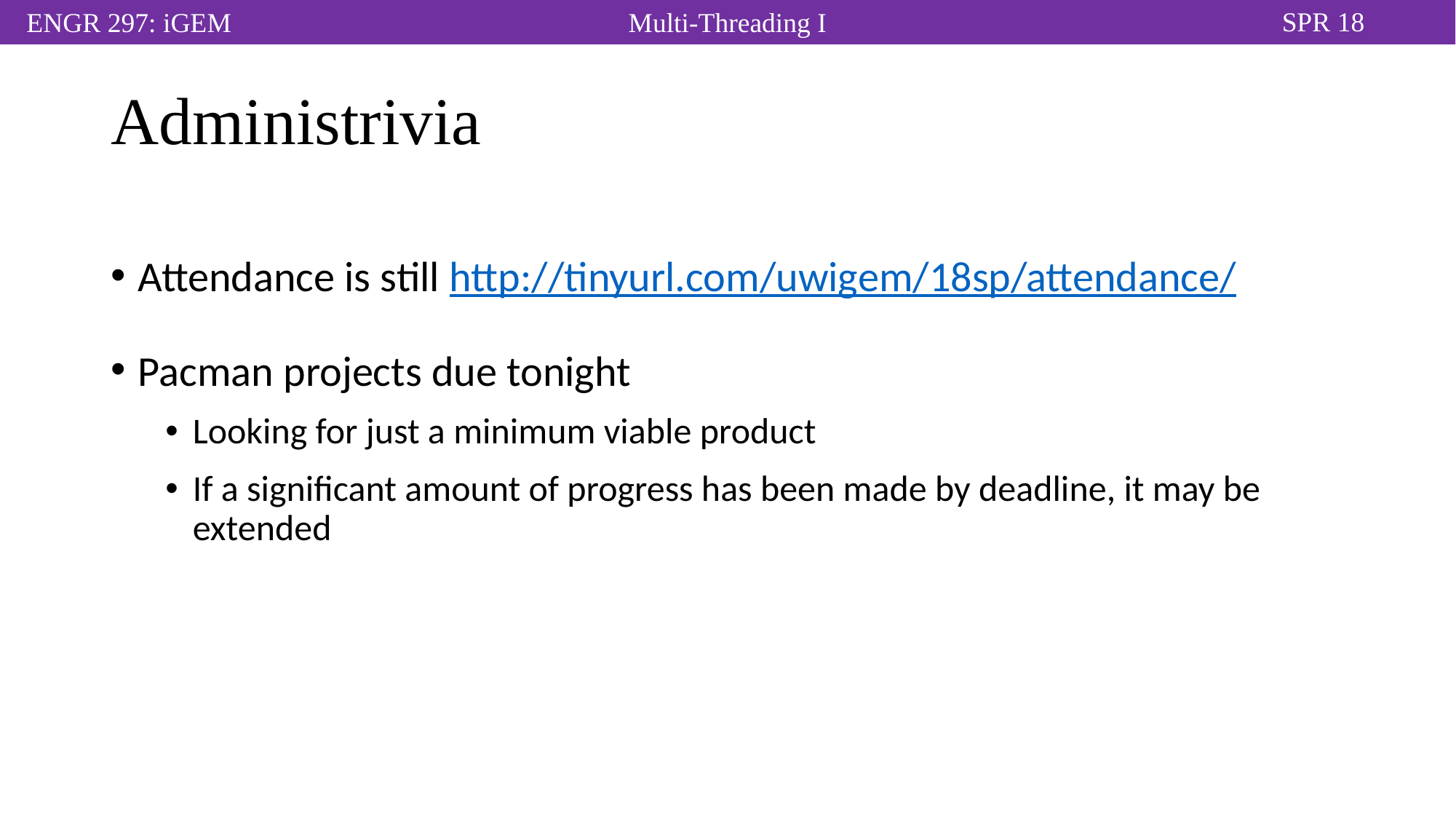

# Administrivia
Attendance is still http://tinyurl.com/uwigem/18sp/attendance/
Pacman projects due tonight
Looking for just a minimum viable product
If a significant amount of progress has been made by deadline, it may be extended